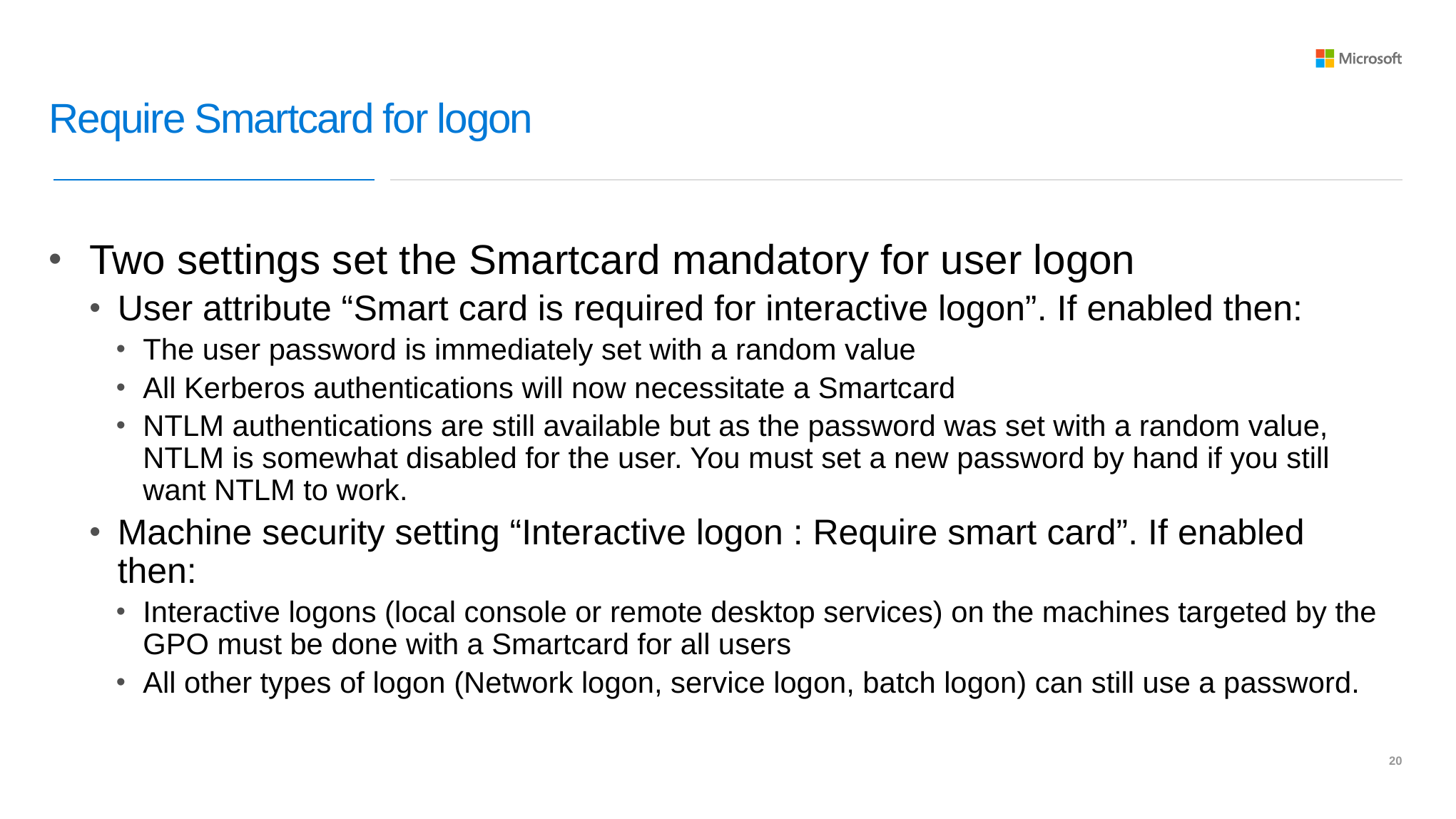

# Require Smartcard for logon
Two settings set the Smartcard mandatory for user logon
User attribute “Smart card is required for interactive logon”. If enabled then:
The user password is immediately set with a random value
All Kerberos authentications will now necessitate a Smartcard
NTLM authentications are still available but as the password was set with a random value, NTLM is somewhat disabled for the user. You must set a new password by hand if you still want NTLM to work.
Machine security setting “Interactive logon : Require smart card”. If enabled then:
Interactive logons (local console or remote desktop services) on the machines targeted by the GPO must be done with a Smartcard for all users
All other types of logon (Network logon, service logon, batch logon) can still use a password.
20